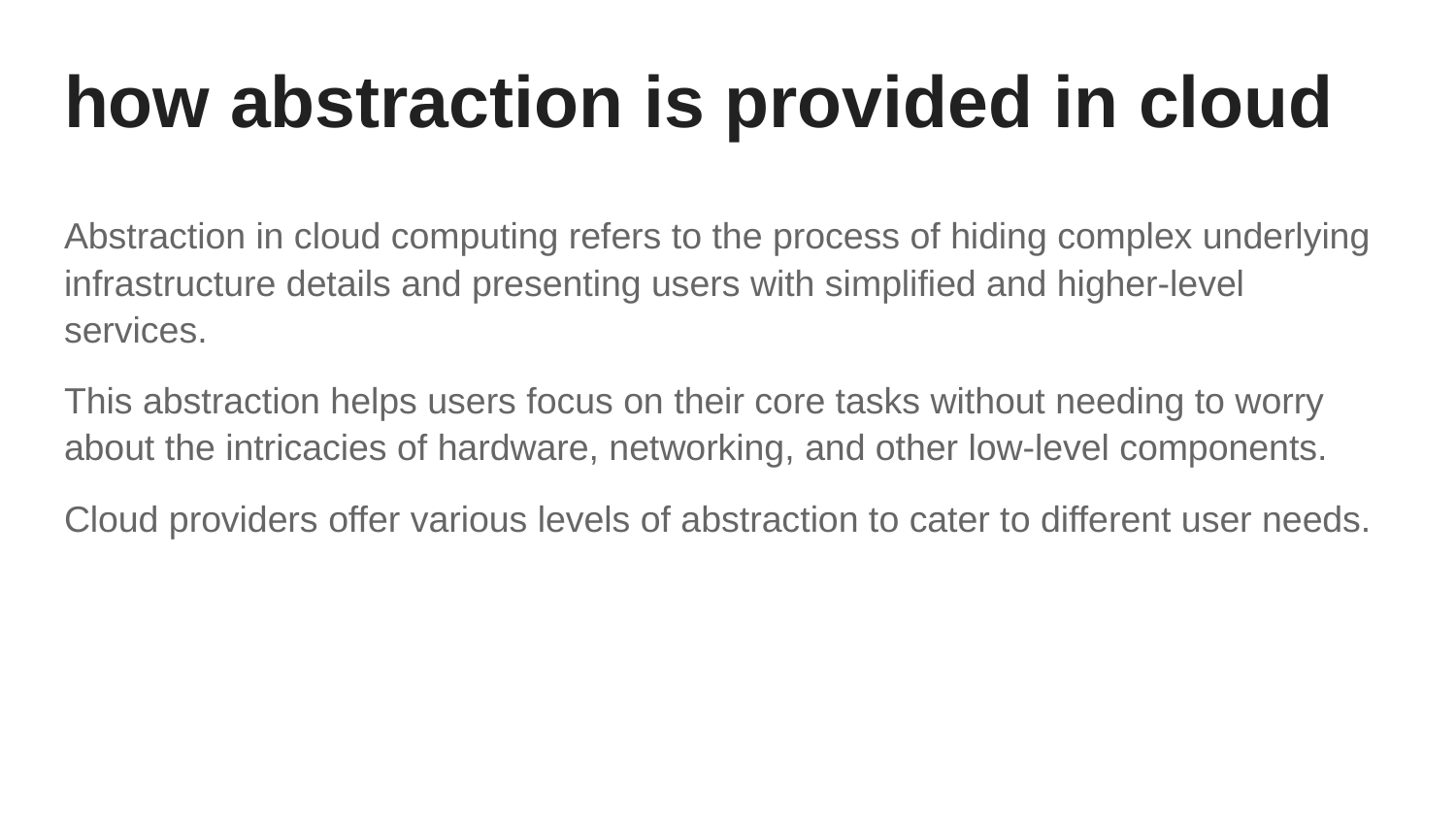

# how abstraction is provided in cloud
Abstraction in cloud computing refers to the process of hiding complex underlying infrastructure details and presenting users with simplified and higher-level services.
This abstraction helps users focus on their core tasks without needing to worry about the intricacies of hardware, networking, and other low-level components.
Cloud providers offer various levels of abstraction to cater to different user needs.